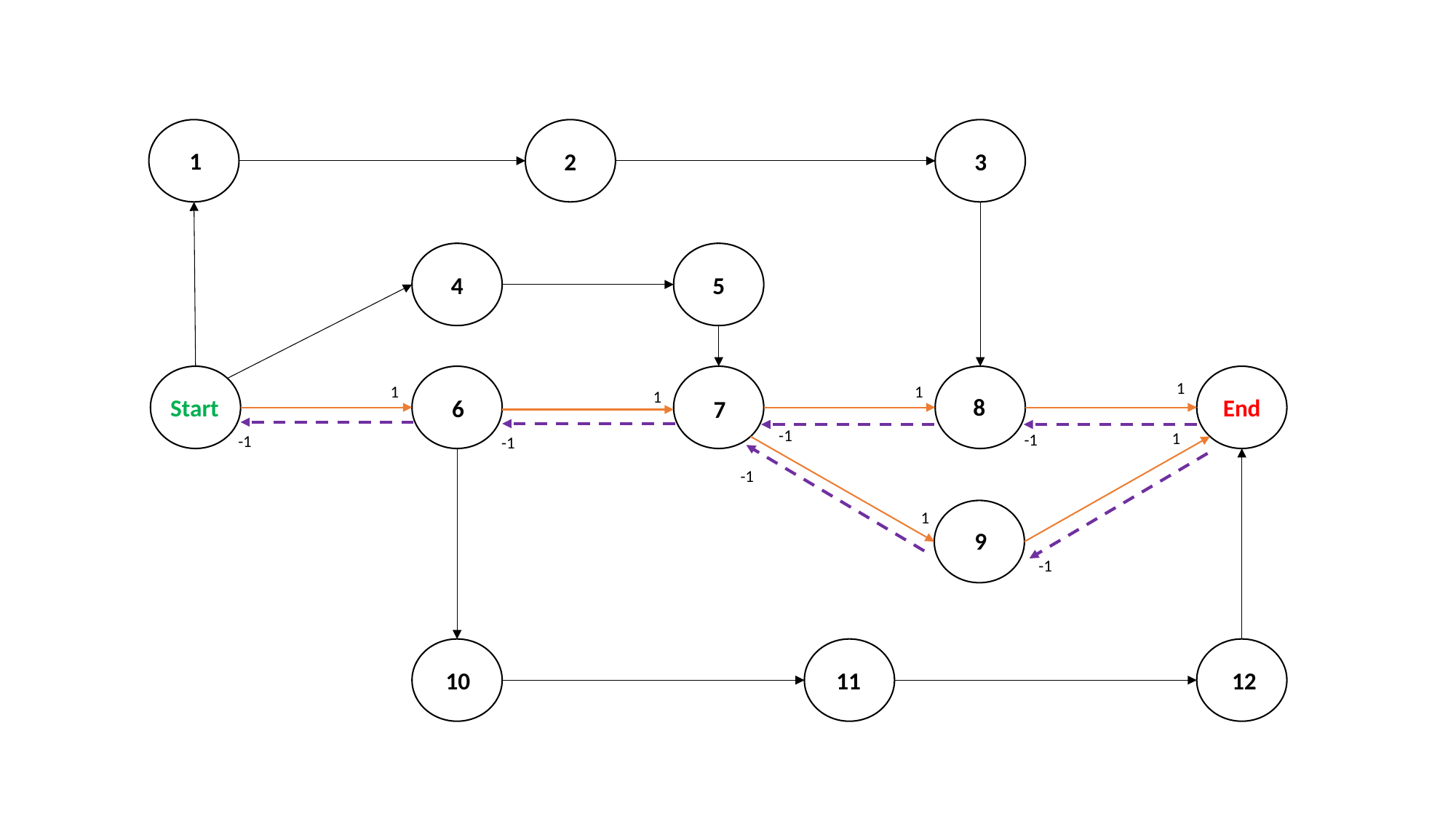

1
3
2

5
4

1
1
1
1
8
Start
End
6
7
-1
1
-1
-1
-1
-1

1
9
-1

10
11
12